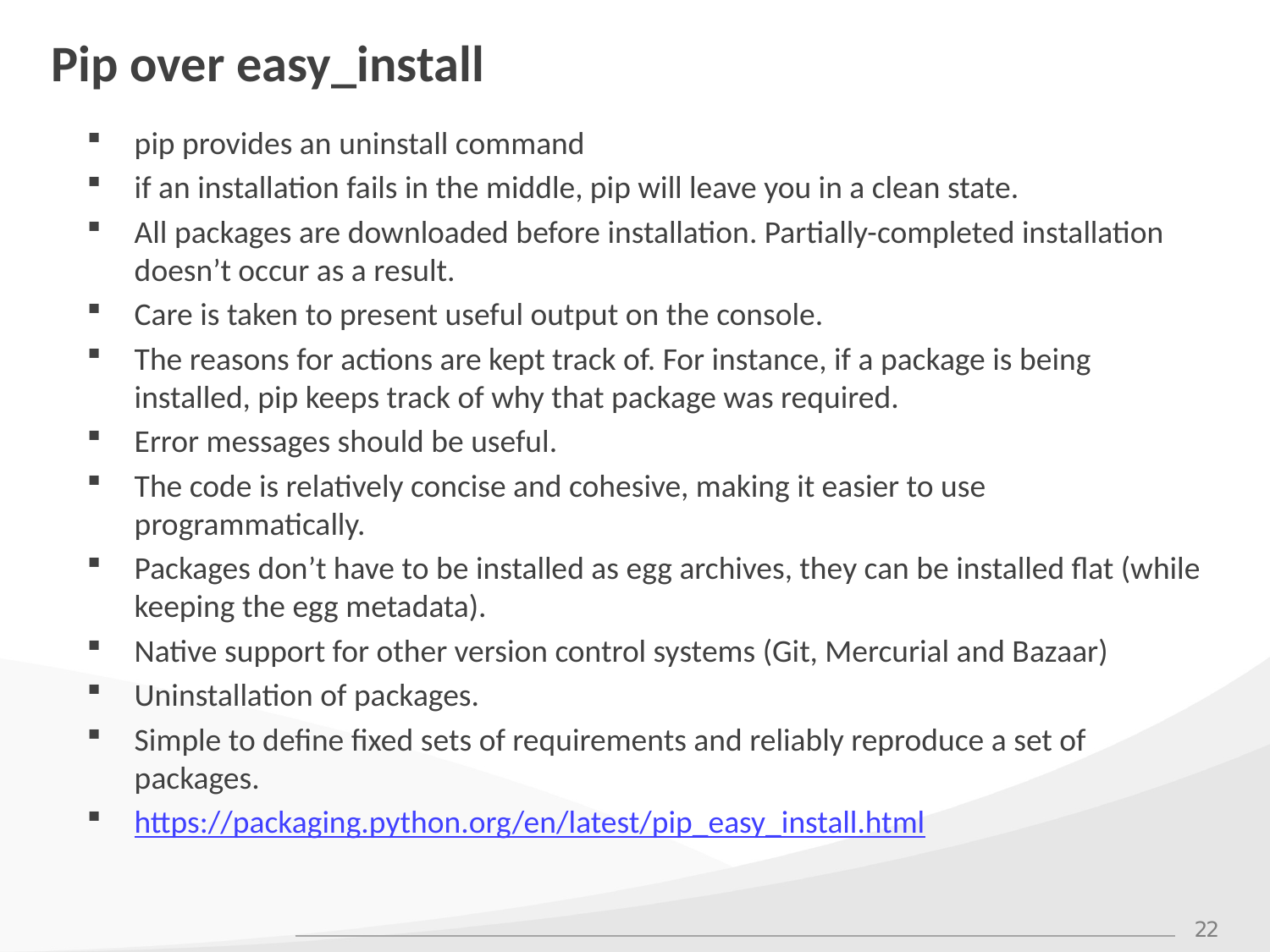

# Pip over easy_install
pip provides an uninstall command
if an installation fails in the middle, pip will leave you in a clean state.
All packages are downloaded before installation. Partially-completed installation doesn’t occur as a result.
Care is taken to present useful output on the console.
The reasons for actions are kept track of. For instance, if a package is being installed, pip keeps track of why that package was required.
Error messages should be useful.
The code is relatively concise and cohesive, making it easier to use programmatically.
Packages don’t have to be installed as egg archives, they can be installed flat (while keeping the egg metadata).
Native support for other version control systems (Git, Mercurial and Bazaar)
Uninstallation of packages.
Simple to define fixed sets of requirements and reliably reproduce a set of packages.
https://packaging.python.org/en/latest/pip_easy_install.html